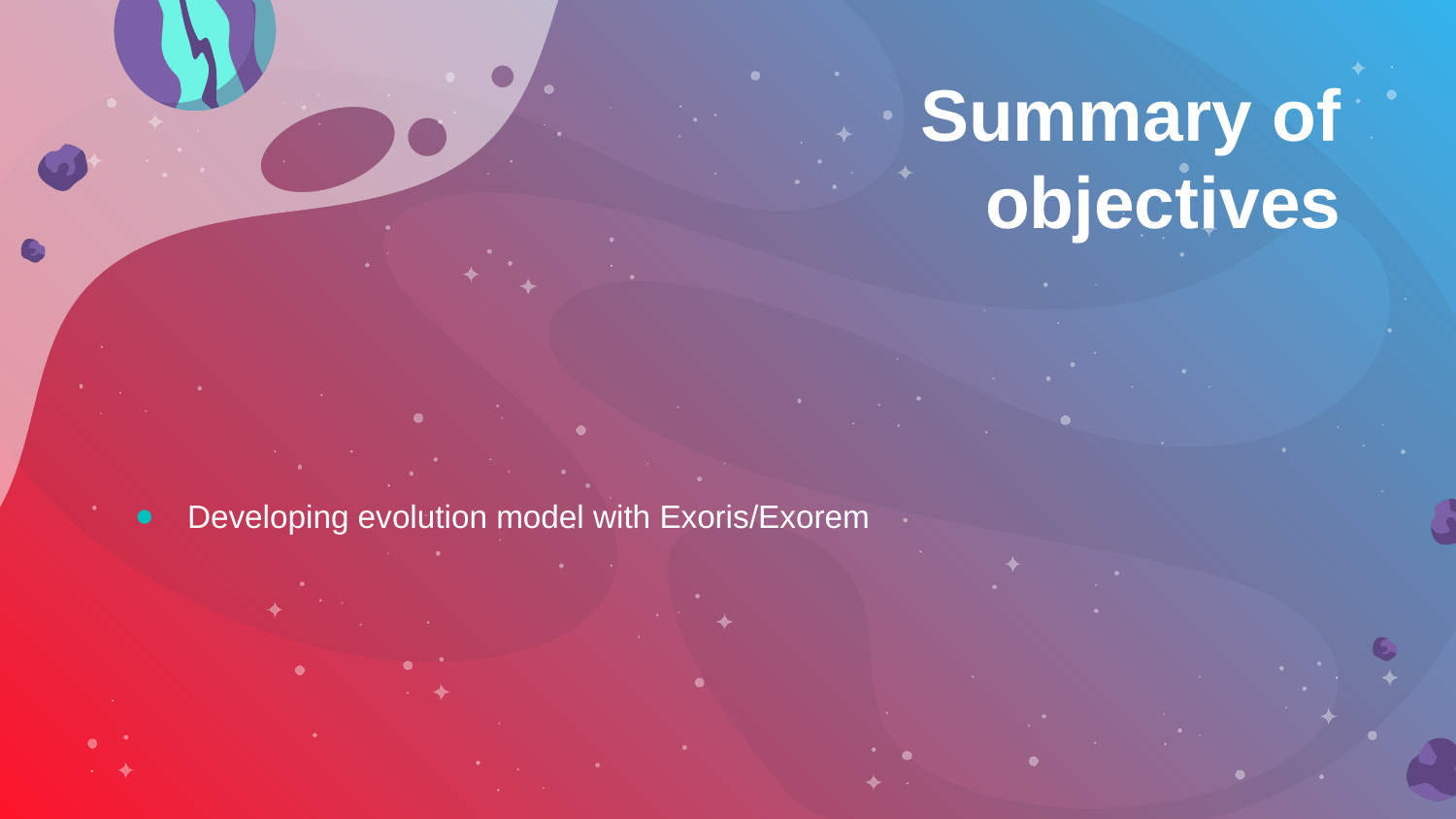

# Summary of objectives
Developing evolution model with Exoris/Exorem